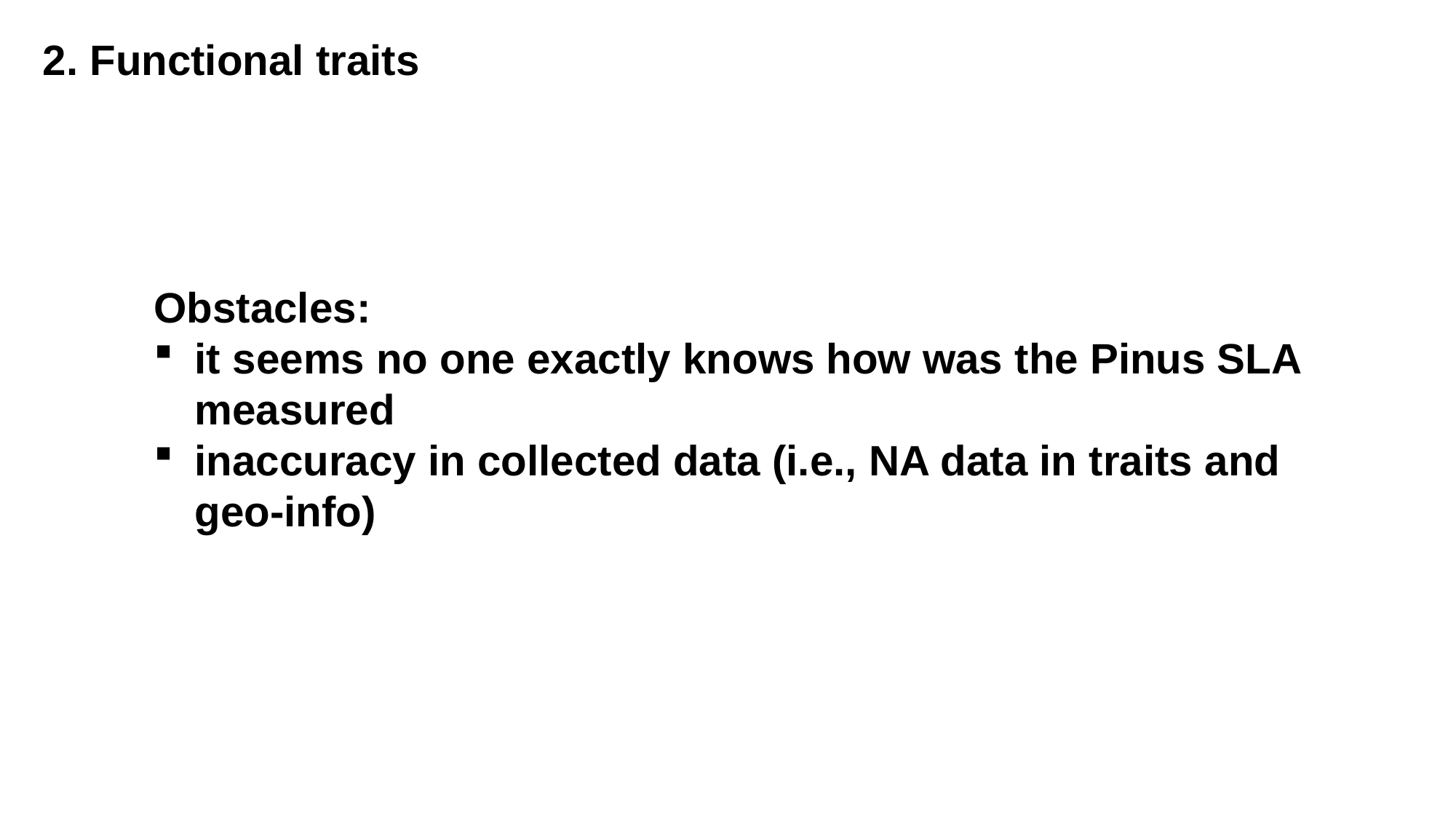

2. Functional traits
Obstacles:
it seems no one exactly knows how was the Pinus SLA measured
inaccuracy in collected data (i.e., NA data in traits and geo-info)